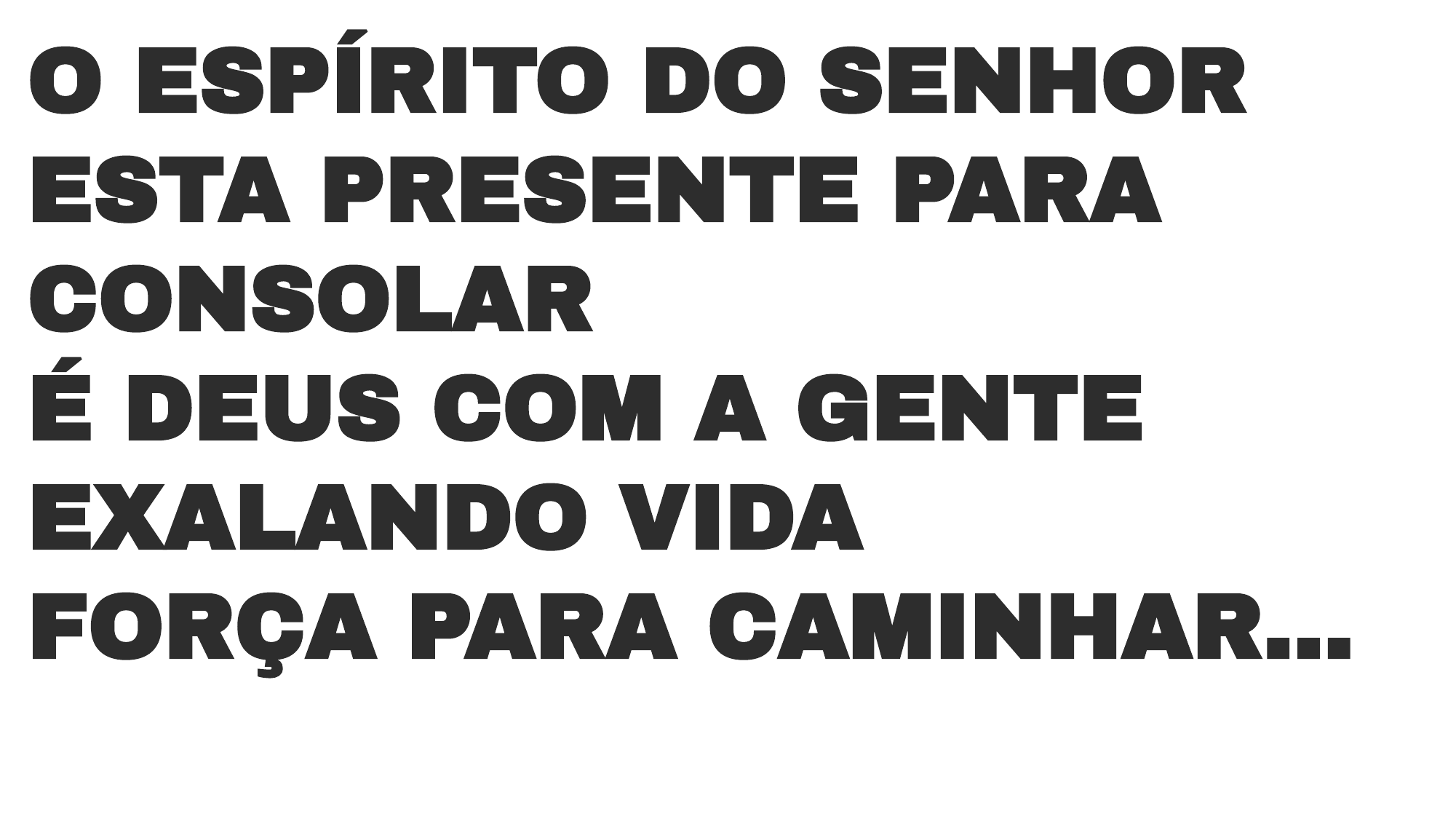

O ESPÍRITO DO SENHOR
ESTA PRESENTE PARA CONSOLAR
É DEUS COM A GENTE EXALANDO VIDA
FORÇA PARA CAMINHAR...